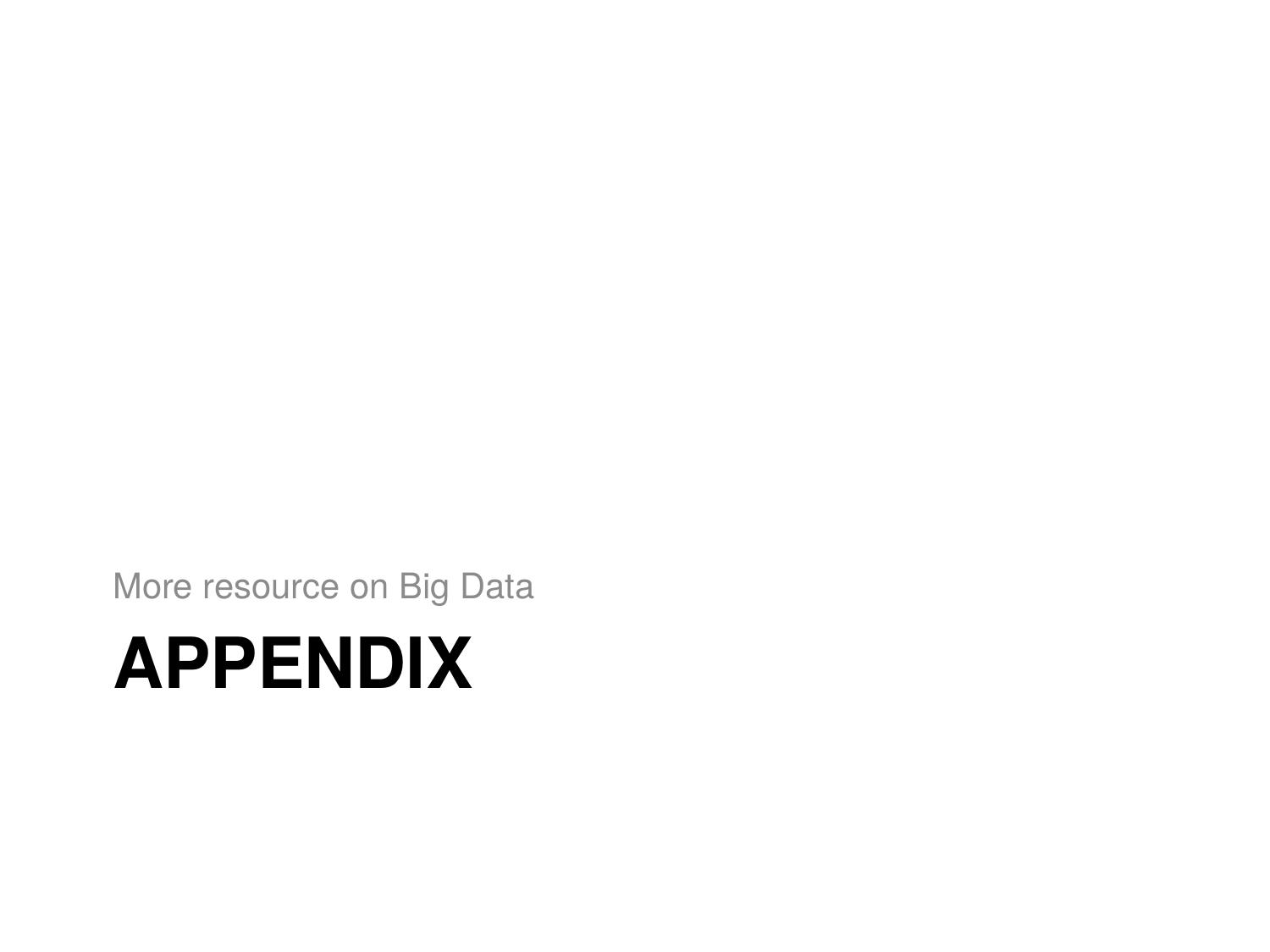

More resource on Big Data
# Appendix